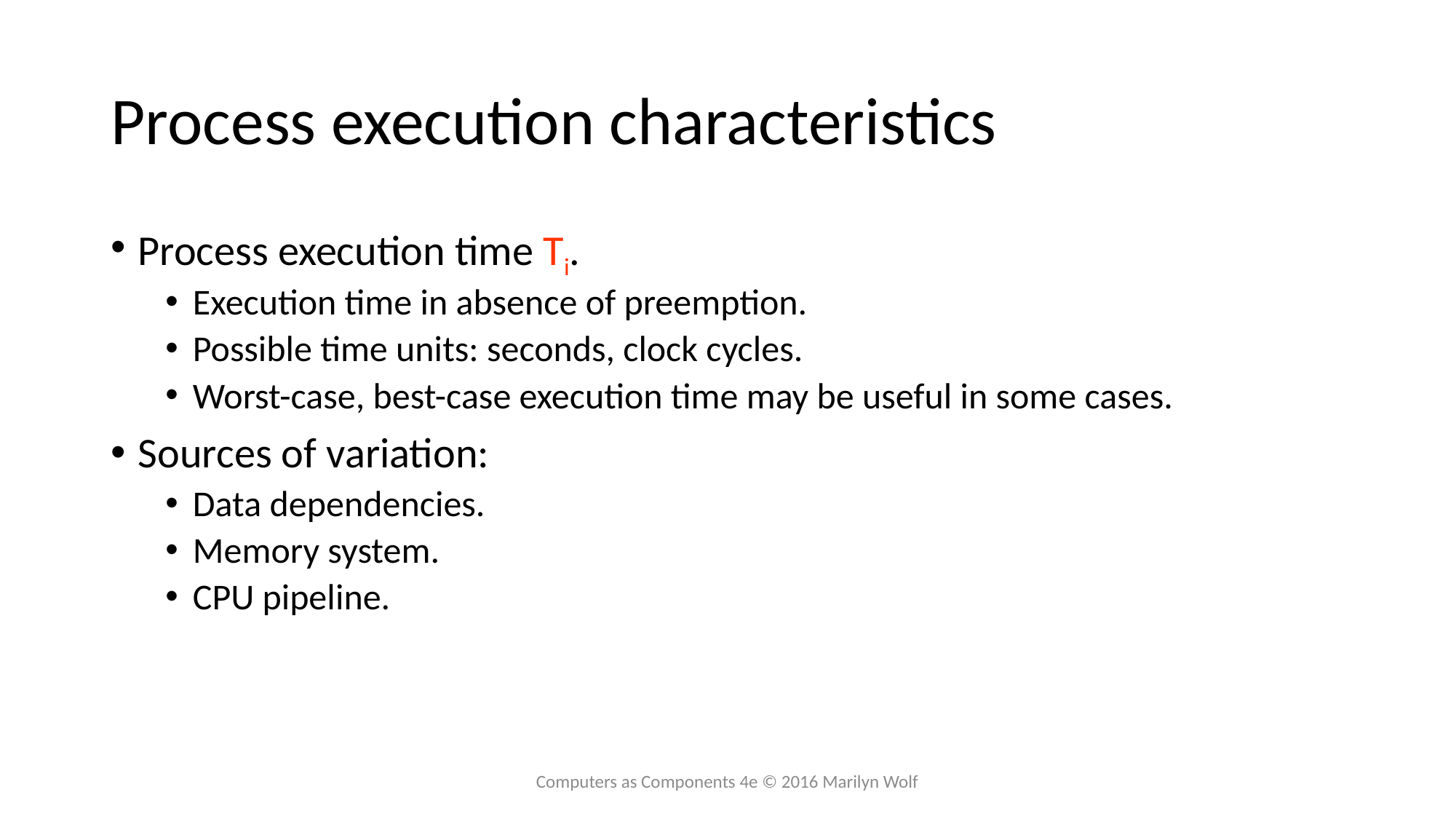

# Process execution characteristics
Process execution time Ti.
Execution time in absence of preemption.
Possible time units: seconds, clock cycles.
Worst-case, best-case execution time may be useful in some cases.
Sources of variation:
Data dependencies.
Memory system.
CPU pipeline.
Computers as Components 4e © 2016 Marilyn Wolf